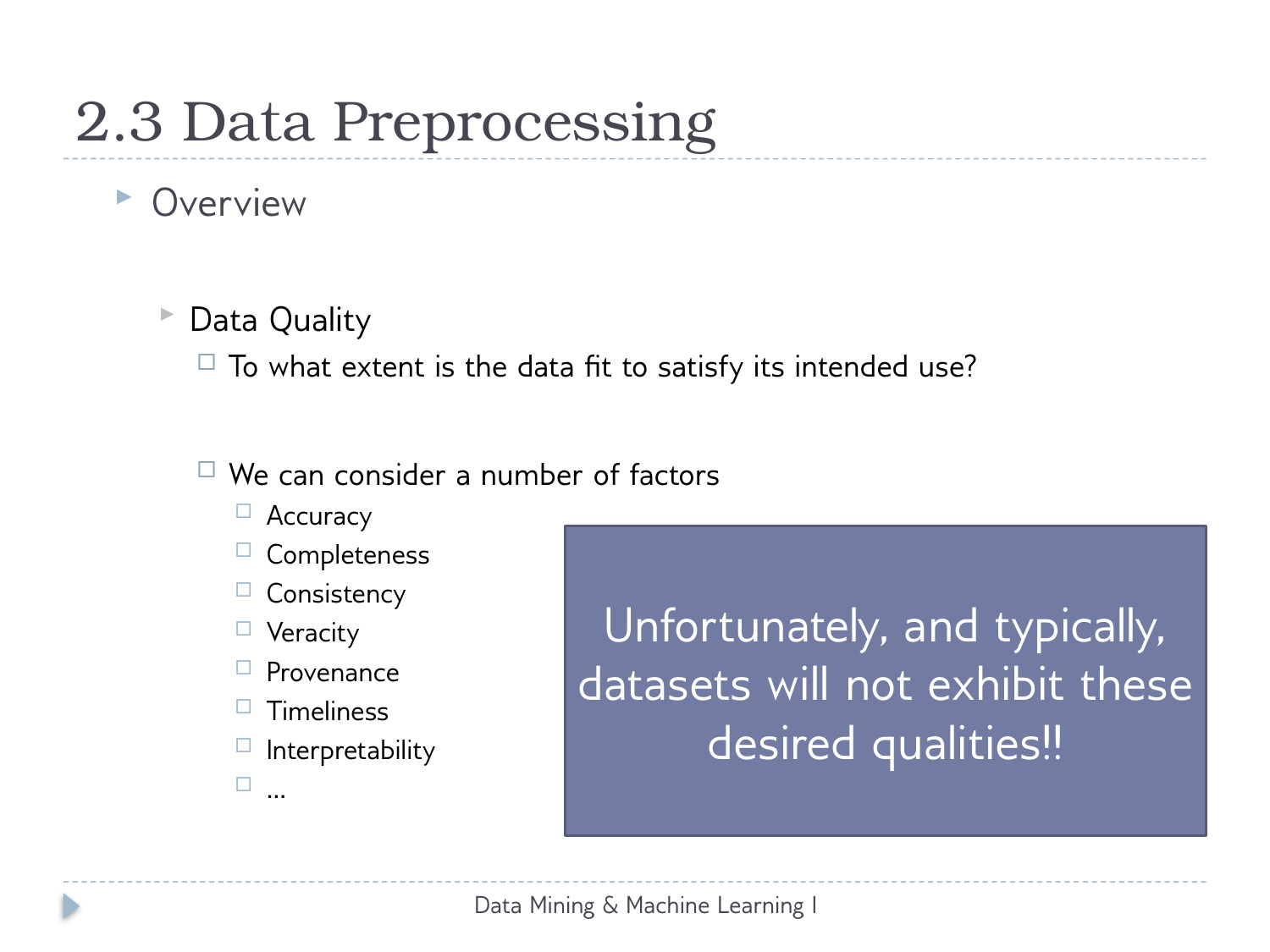

# 2.3 Data Preprocessing
Overview

Data Quality
To what extent is the data fit to satisfy its intended use?

We can consider a number of factors
Accuracy
Completeness
Consistency
Veracity
Provenance
Timeliness
Interpretability
…

Unfortunately, and typically, datasets will not exhibit these desired qualities!!
Data Mining & Machine Learning I